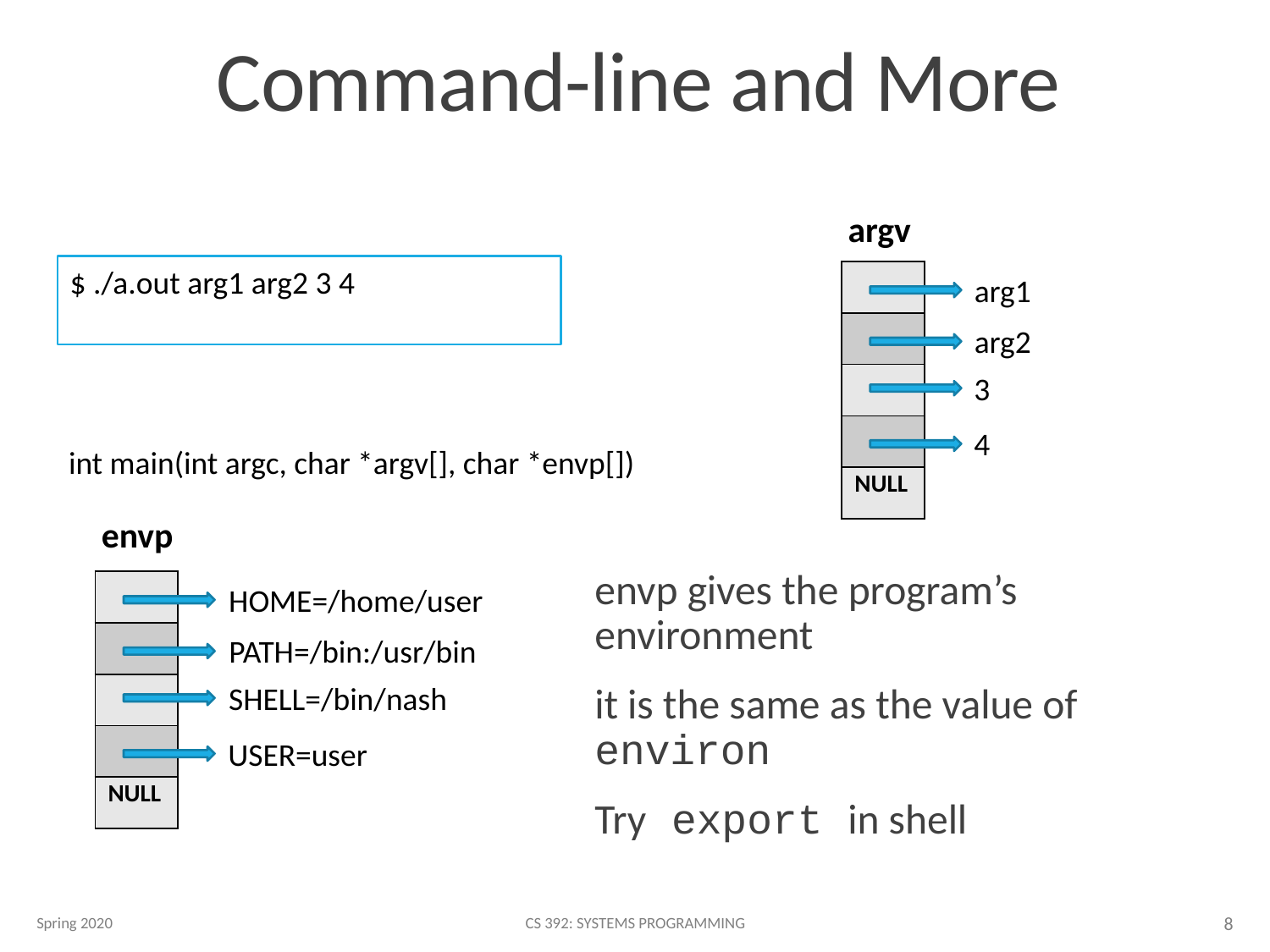

# Command-line and More
argv
$ ./a.out arg1 arg2 3 4

|  |
| --- |
|  |
|  |
|  |
| NULL |
arg1

arg2

3

4
int main(int argc, char *argv[], char *envp[])

envp
envp gives the program’s environment
it is the same as the value of environ
Try export in shell
|  |
| --- |
|  |
|  |
|  |
| NULL |
HOME=/home/user

PATH=/bin:/usr/bin

SHELL=/bin/nash

USER=user

Spring 2020
CS 392: Systems Programming
8